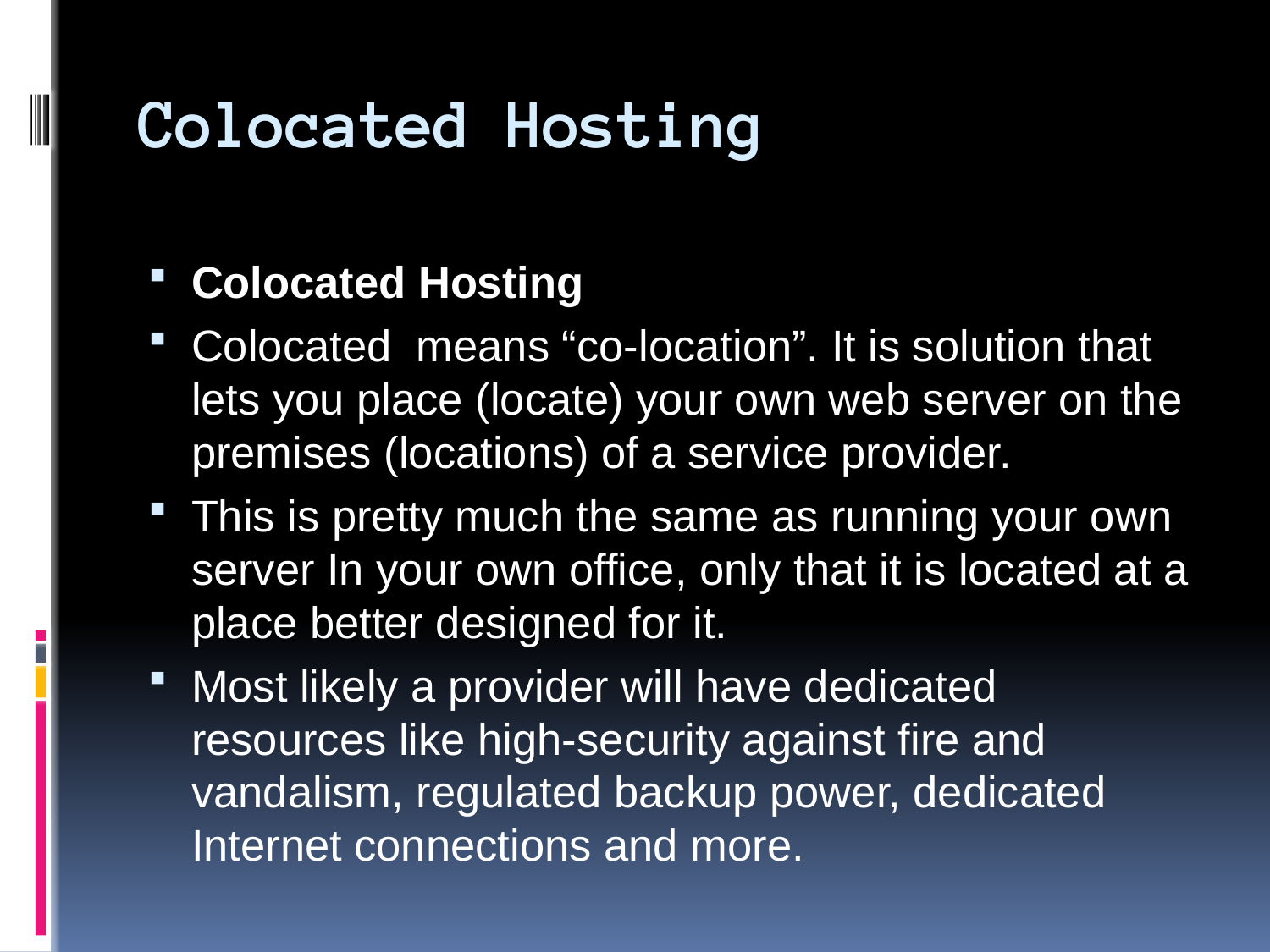

# Colocated Hosting
Colocated Hosting
Colocated  means “co-location”. It is solution that lets you place (locate) your own web server on the premises (locations) of a service provider.
This is pretty much the same as running your own server In your own office, only that it is located at a place better designed for it.
Most likely a provider will have dedicated resources like high-security against fire and vandalism, regulated backup power, dedicated Internet connections and more.